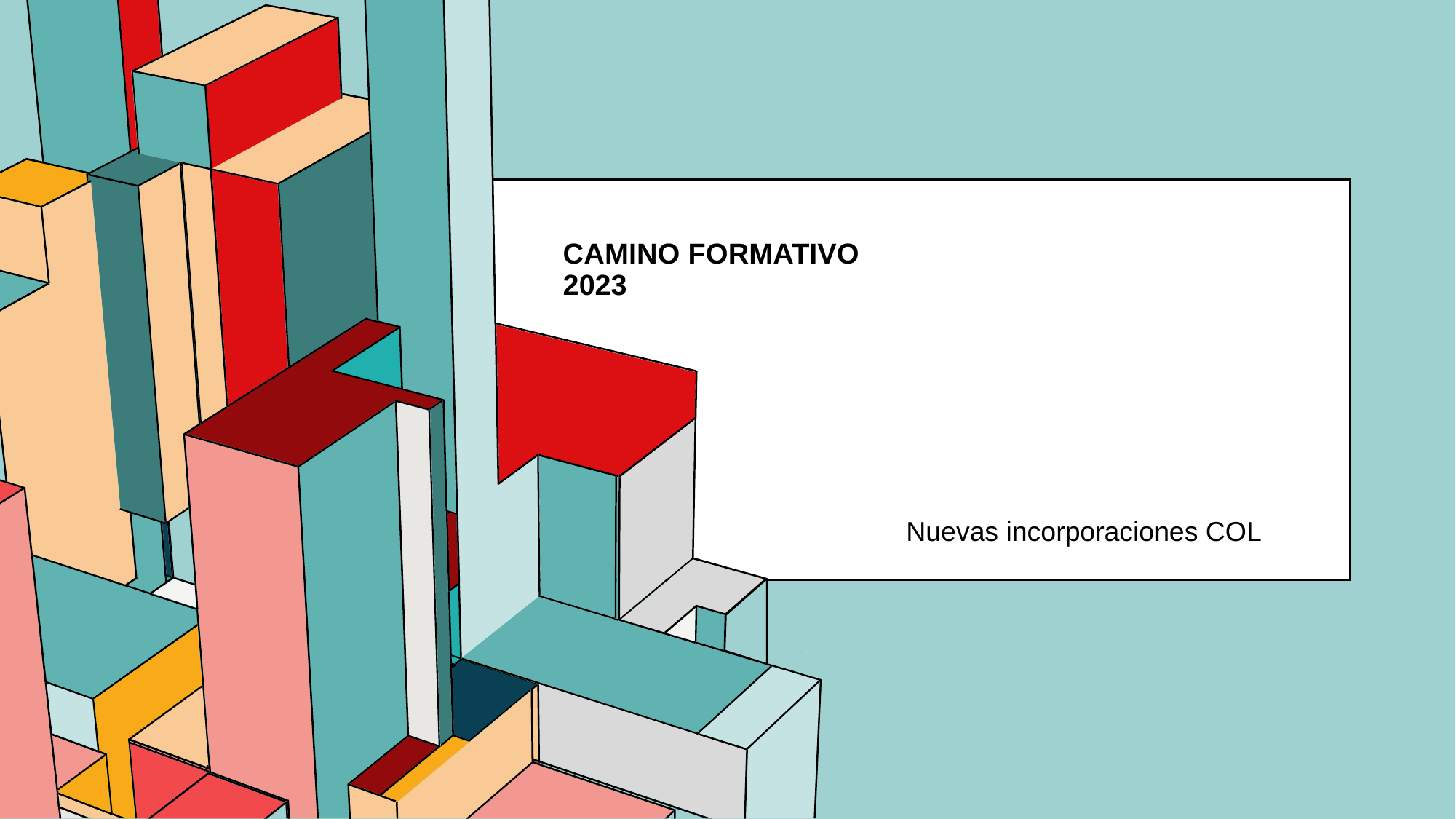

# Camino formativo 2023
Nuevas incorporaciones COL